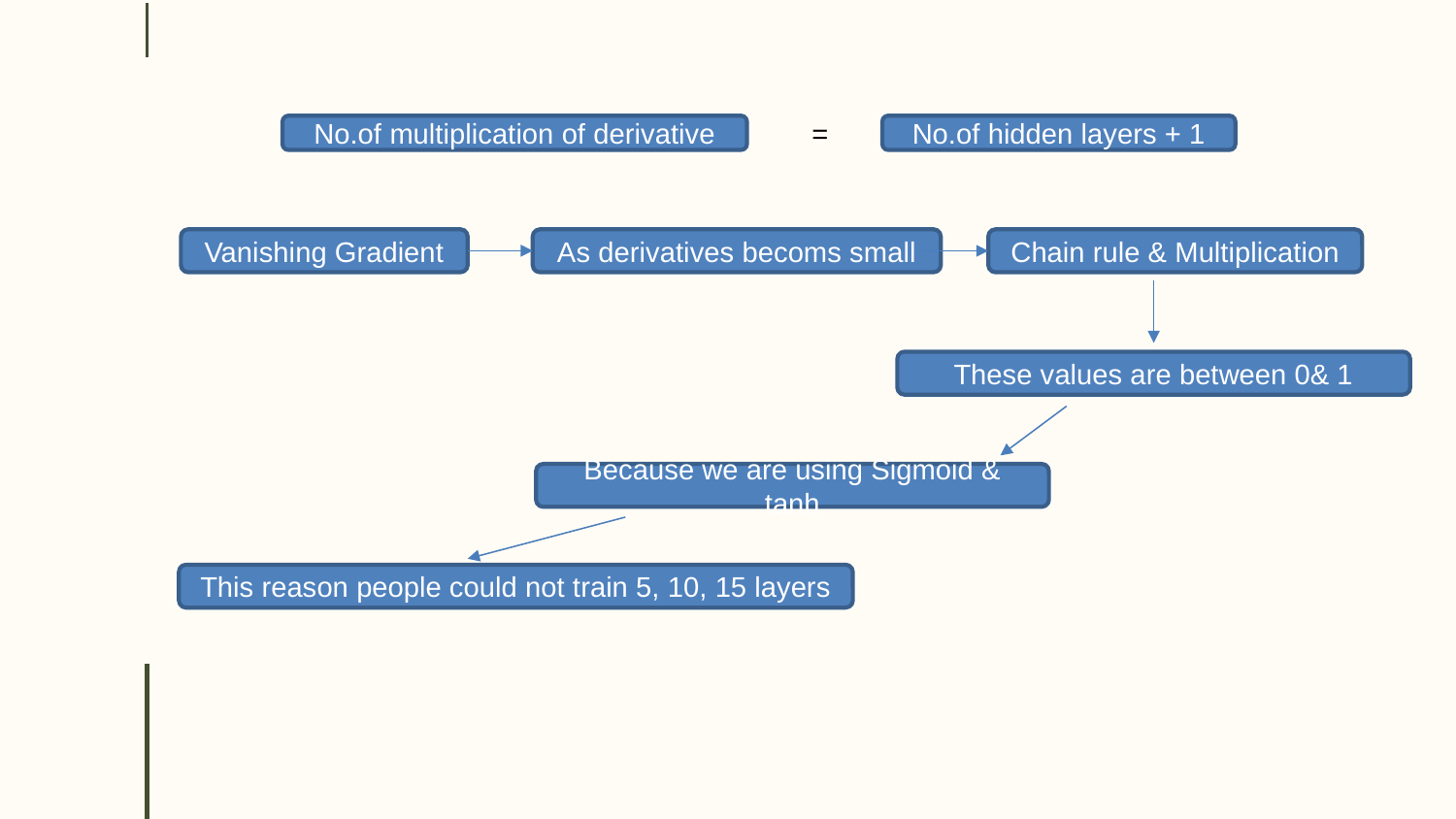

=
No.of multiplication of derivative
No.of hidden layers + 1
Chain rule & Multiplication
As derivatives becoms small
Vanishing Gradient
These values are between 0& 1
Because we are using Sigmoid & tanh
This reason people could not train 5, 10, 15 layers